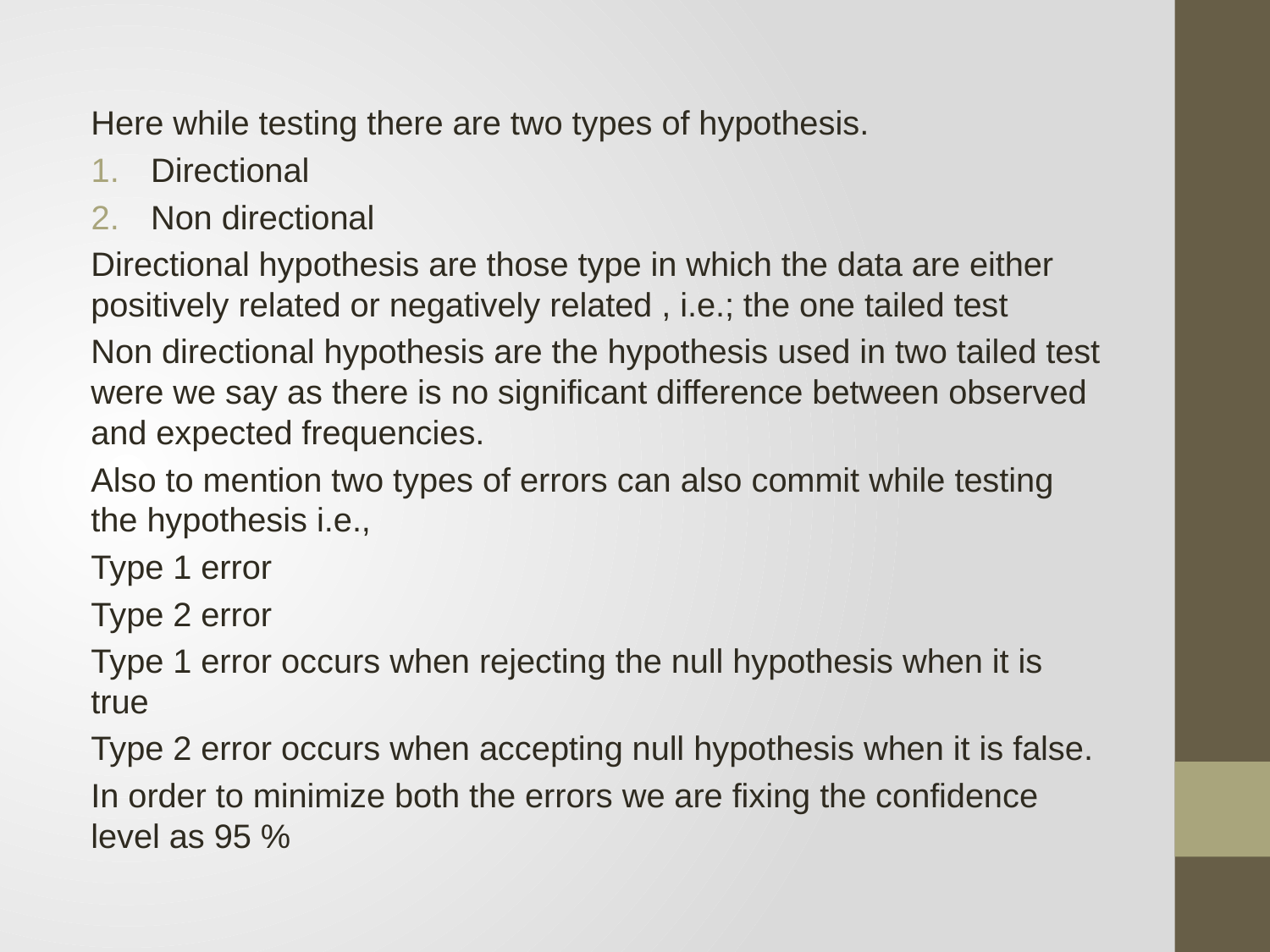

Here while testing there are two types of hypothesis.
Directional
Non directional
Directional hypothesis are those type in which the data are either positively related or negatively related , i.e.; the one tailed test
Non directional hypothesis are the hypothesis used in two tailed test were we say as there is no significant difference between observed and expected frequencies.
Also to mention two types of errors can also commit while testing the hypothesis i.e.,
Type 1 error
Type 2 error
Type 1 error occurs when rejecting the null hypothesis when it is true
Type 2 error occurs when accepting null hypothesis when it is false.
In order to minimize both the errors we are fixing the confidence level as 95 %